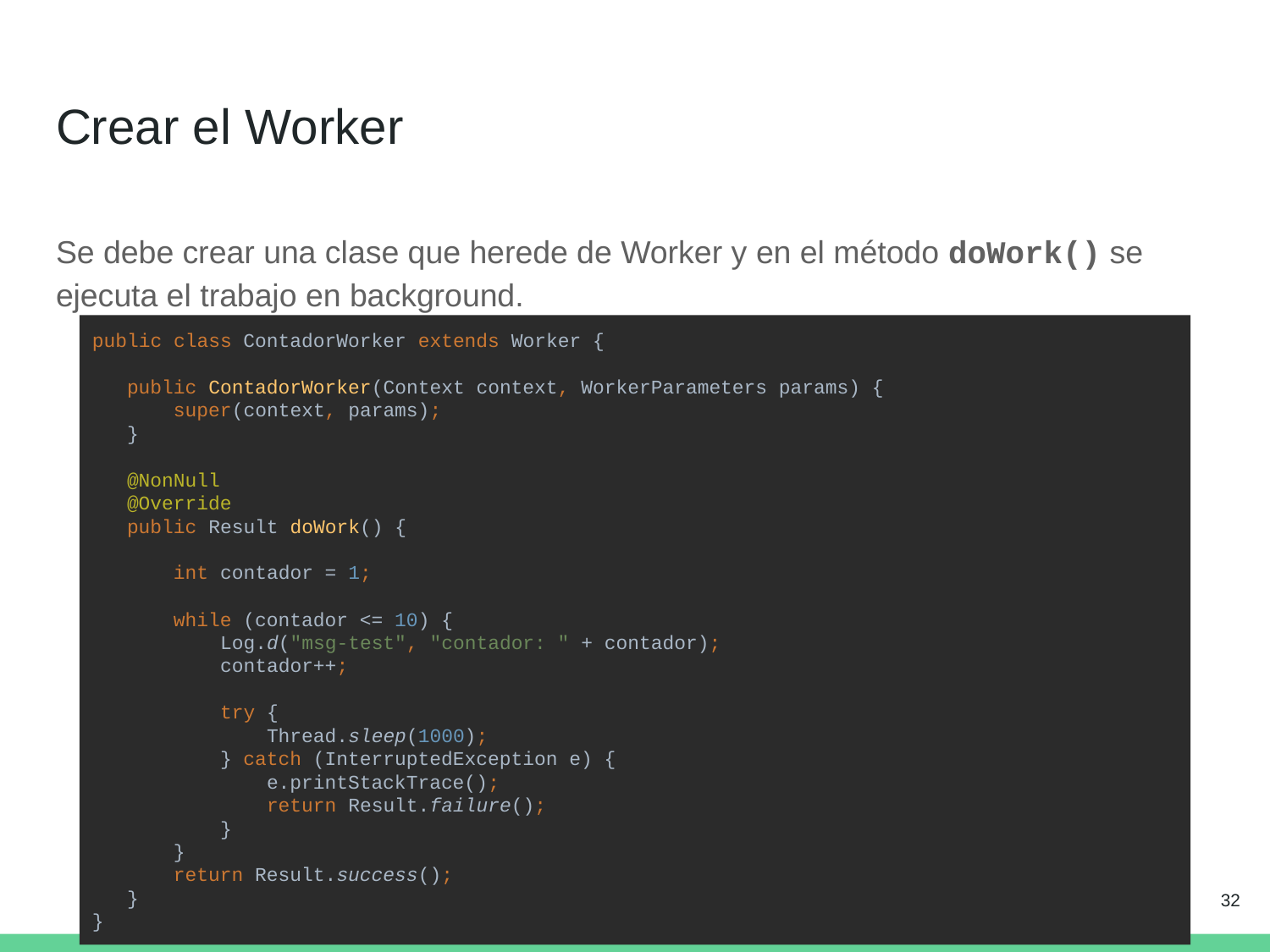

# Crear el Worker
Se debe crear una clase que herede de Worker y en el método doWork() se ejecuta el trabajo en background.
public class ContadorWorker extends Worker {

   public ContadorWorker(Context context, WorkerParameters params) {
       super(context, params);
   }

   @NonNull
   @Override
   public Result doWork() {

       int contador = 1;

       while (contador <= 10) {
           Log.d("msg-test", "contador: " + contador);
           contador++;

           try {
               Thread.sleep(1000);
           } catch (InterruptedException e) {
               e.printStackTrace();
               return Result.failure();
           }
       }
       return Result.success();
   }
}
32